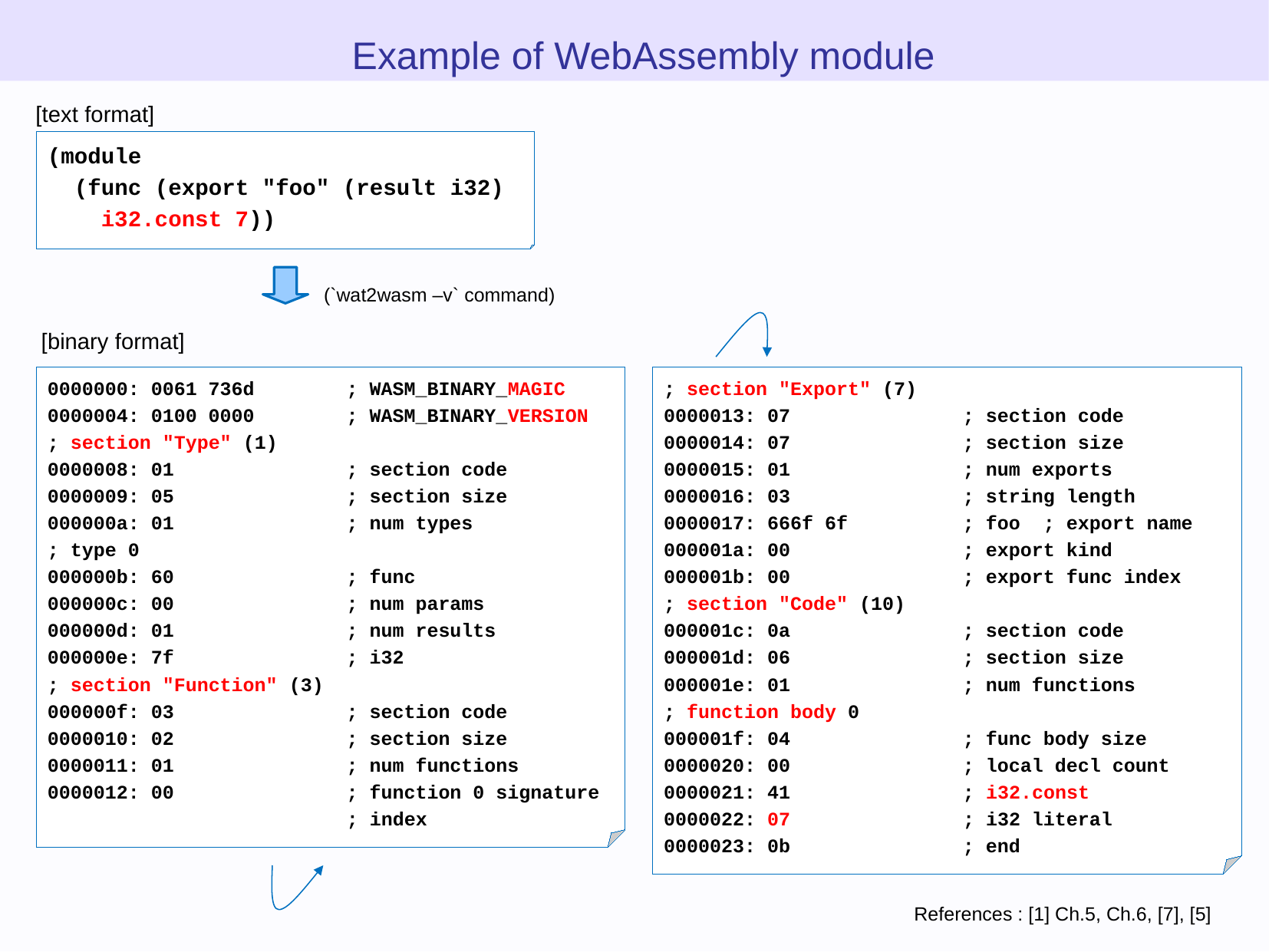

Example of WebAssembly module
[text format]
(module
  (func (export "foo" (result i32)
    i32.const 7))

(`wat2wasm –v` command)
[binary format]

0000000: 0061 736d        ; WASM_BINARY_MAGIC
0000004: 0100 0000        ; WASM_BINARY_VERSION
; section "Type" (1)
0000008: 01               ; section code
0000009: 05               ; section size
000000a: 01               ; num types
; type 0
000000b: 60               ; func
000000c: 00               ; num params
000000d: 01               ; num results
000000e: 7f               ; i32
; section "Function" (3)
000000f: 03               ; section code
0000010: 02               ; section size
0000011: 01               ; num functions
0000012: 00               ; function 0 signature
                          ; index
; section "Export" (7)
0000013: 07               ; section code
0000014: 07               ; section size
0000015: 01               ; num exports
0000016: 03               ; string length
0000017: 666f 6f          ; foo  ; export name
000001a: 00               ; export kind
000001b: 00               ; export func index
; section "Code" (10)
000001c: 0a               ; section code
000001d: 06               ; section size
000001e: 01               ; num functions
; function body 0
000001f: 04               ; func body size
0000020: 00               ; local decl count
0000021: 41               ; i32.const
0000022: 07               ; i32 literal
0000023: 0b               ; end

References : [1] Ch.5, Ch.6, [7], [5]